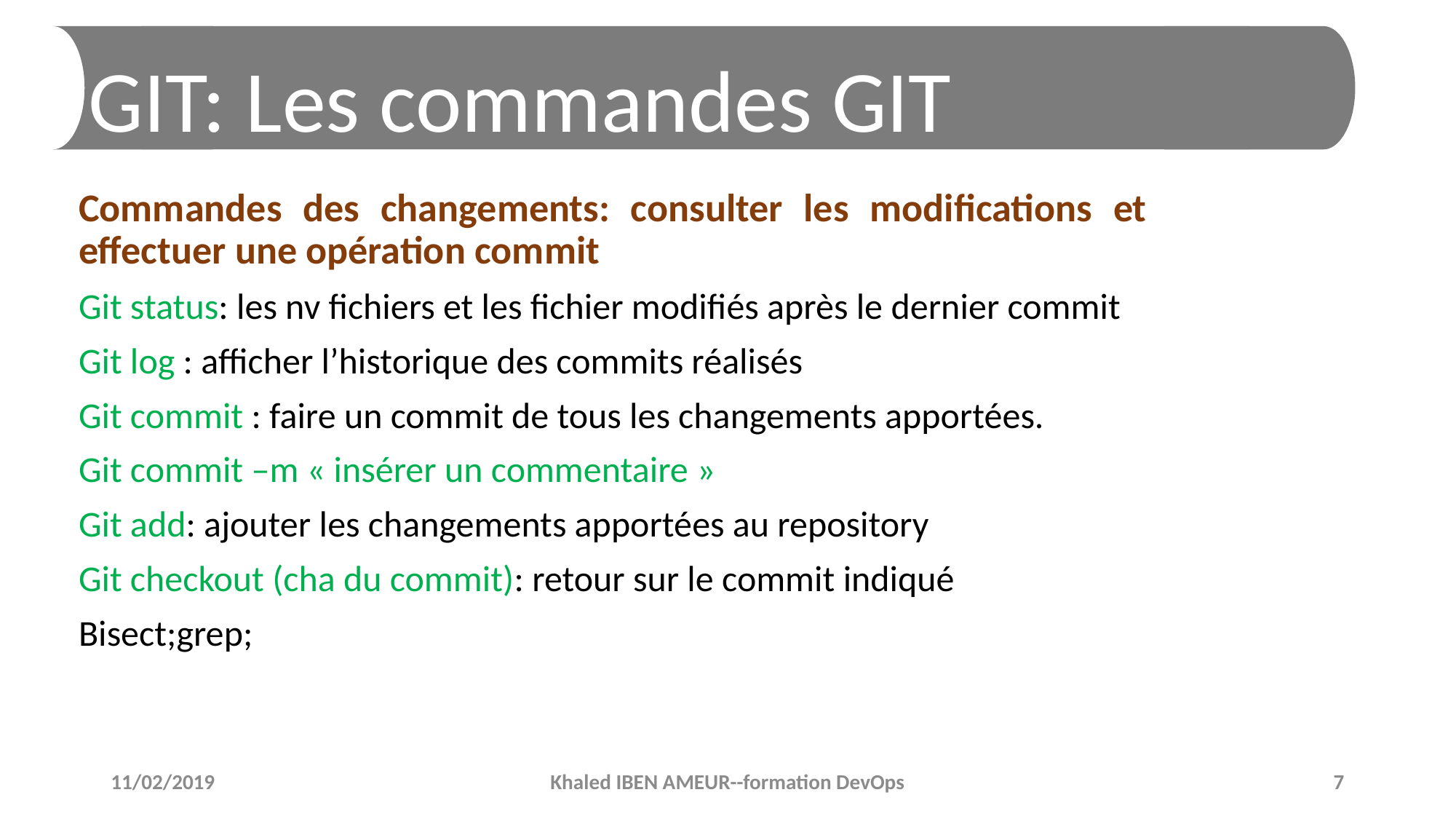

# GIT: Les commandes GIT
Commandes des changements: consulter les modifications et effectuer une opération commit
Git status: les nv fichiers et les fichier modifiés après le dernier commit
Git log : afficher l’historique des commits réalisés
Git commit : faire un commit de tous les changements apportées.
Git commit –m « insérer un commentaire »
Git add: ajouter les changements apportées au repository
Git checkout (cha du commit): retour sur le commit indiqué
Bisect;grep;
11/02/2019
Khaled IBEN AMEUR--formation DevOps
7